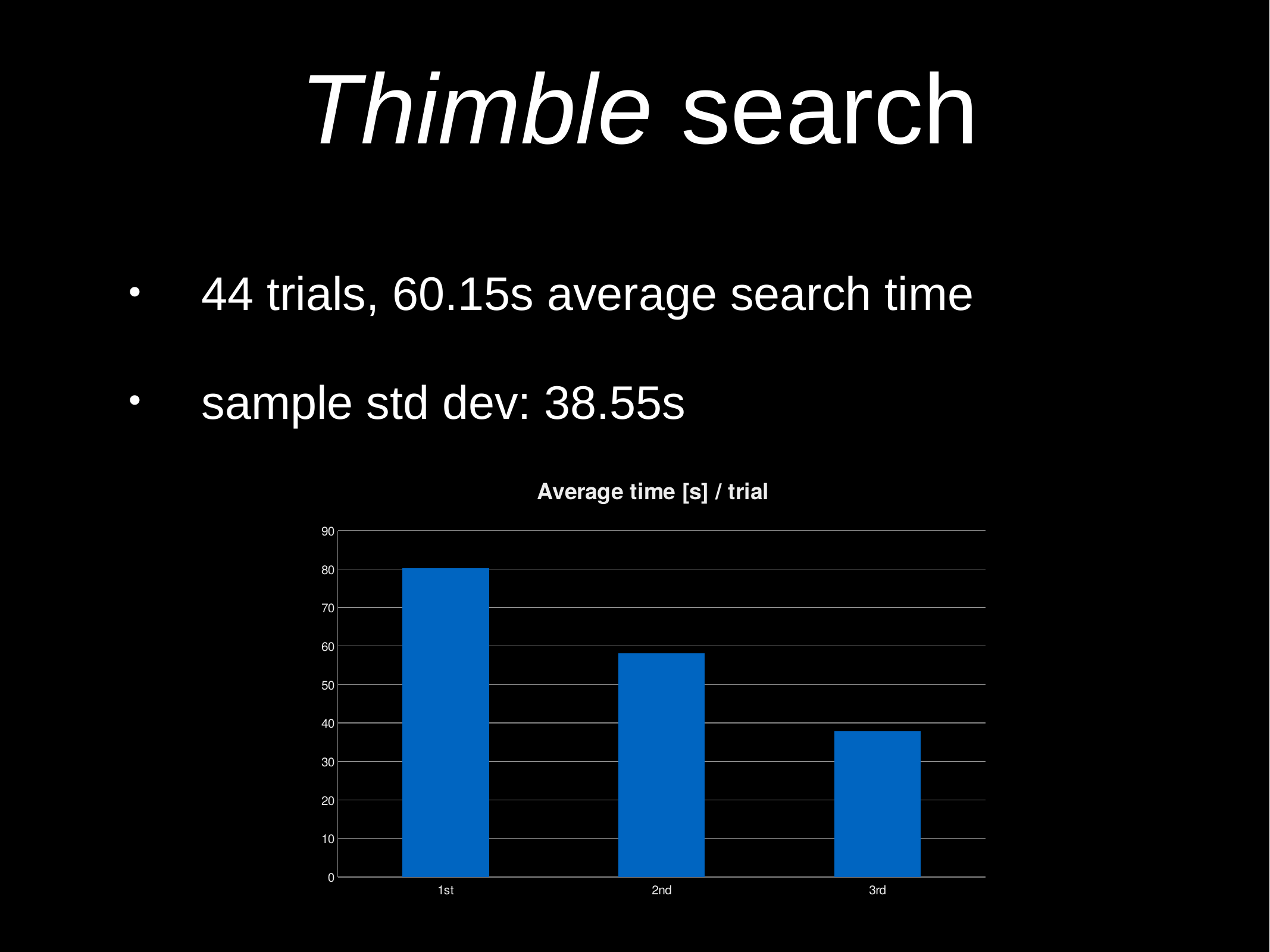

# Thimble search
44 trials, 60.15s average search time
sample std dev: 38.55s

### Chart: Average time [s] / trial

| Category |  |
|---|---|
| 1st | 80.14285714285714 |
| 2nd | 58.07692307692308 |
| 3rd | 37.833333333333336 |